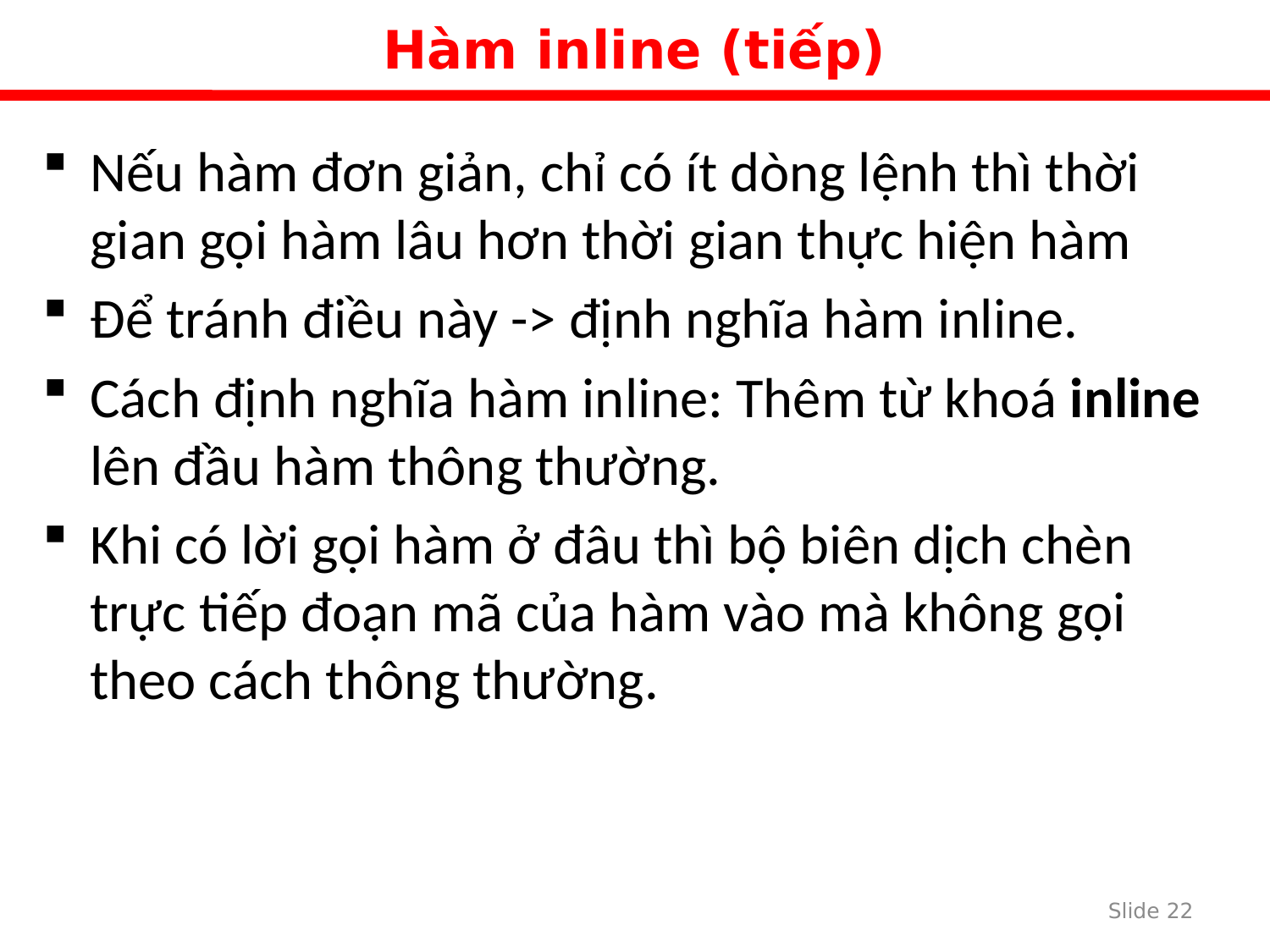

Hàm inline (tiếp)

Nếu hàm đơn giản, chỉ có ít dòng lệnh thì thời gian gọi hàm lâu hơn thời gian thực hiện hàm
Để tránh điều này -> định nghĩa hàm inline.
Cách định nghĩa hàm inline: Thêm từ khoá inline lên đầu hàm thông thường.
Khi có lời gọi hàm ở đâu thì bộ biên dịch chèn trực tiếp đoạn mã của hàm vào mà không gọi theo cách thông thường.
Slide 22